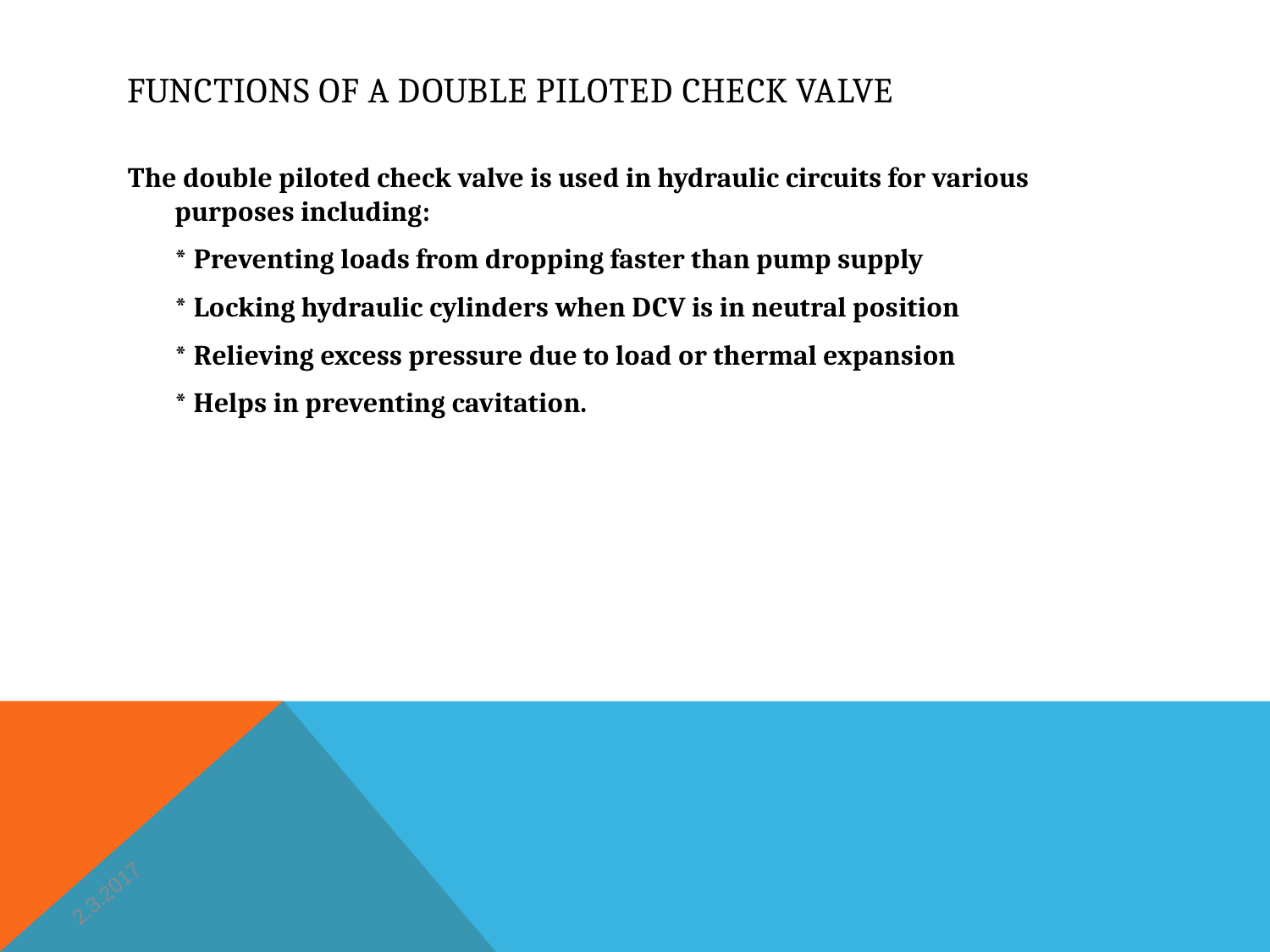

# Functions of a double piloted check valve
The double piloted check valve is used in hydraulic circuits for various purposes including:
	* Preventing loads from dropping faster than pump supply
	* Locking hydraulic cylinders when DCV is in neutral position
	* Relieving excess pressure due to load or thermal expansion
	* Helps in preventing cavitation.

2.3.2017